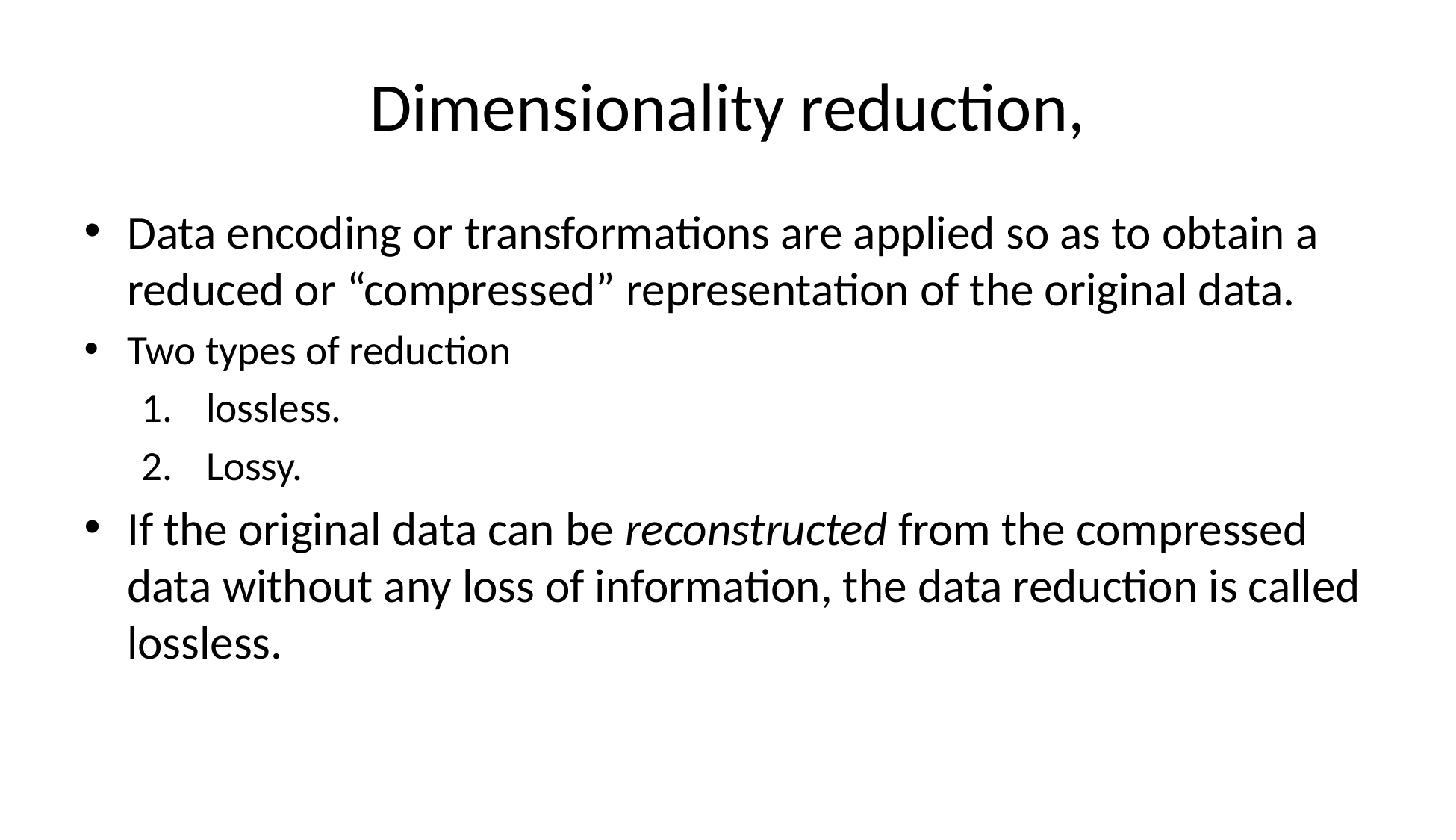

# Dimensionality reduction,
Data encoding or transformations are applied so as to obtain a reduced or “compressed” representation of the original data.
Two types of reduction
lossless.
Lossy.
If the original data can be reconstructed from the compressed data without any loss of information, the data reduction is called lossless.